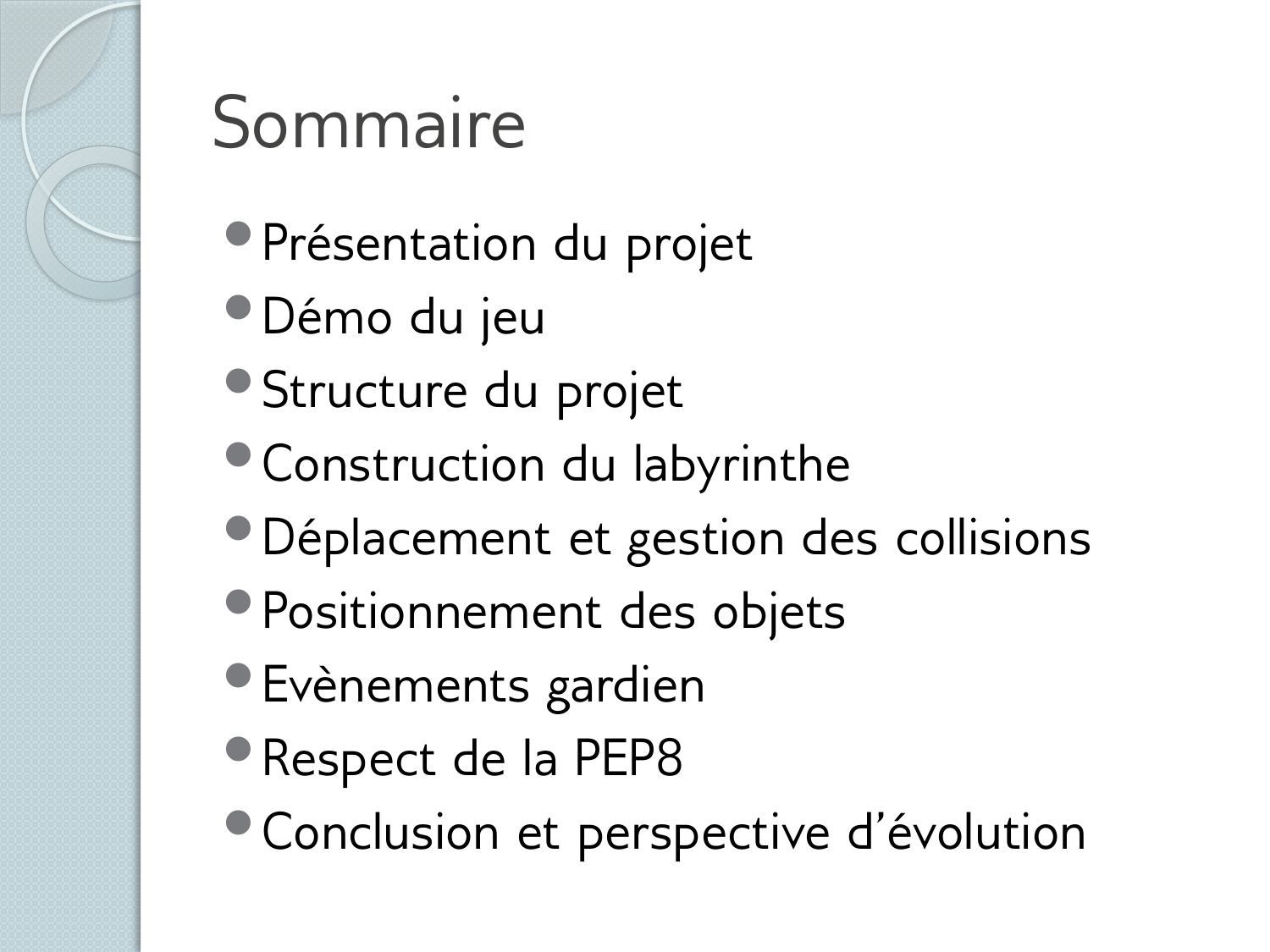

# Sommaire
Présentation du projet
Démo du jeu
Structure du projet
Construction du labyrinthe
Déplacement et gestion des collisions
Positionnement des objets
Evènements gardien
Respect de la PEP8
Conclusion et perspective d’évolution